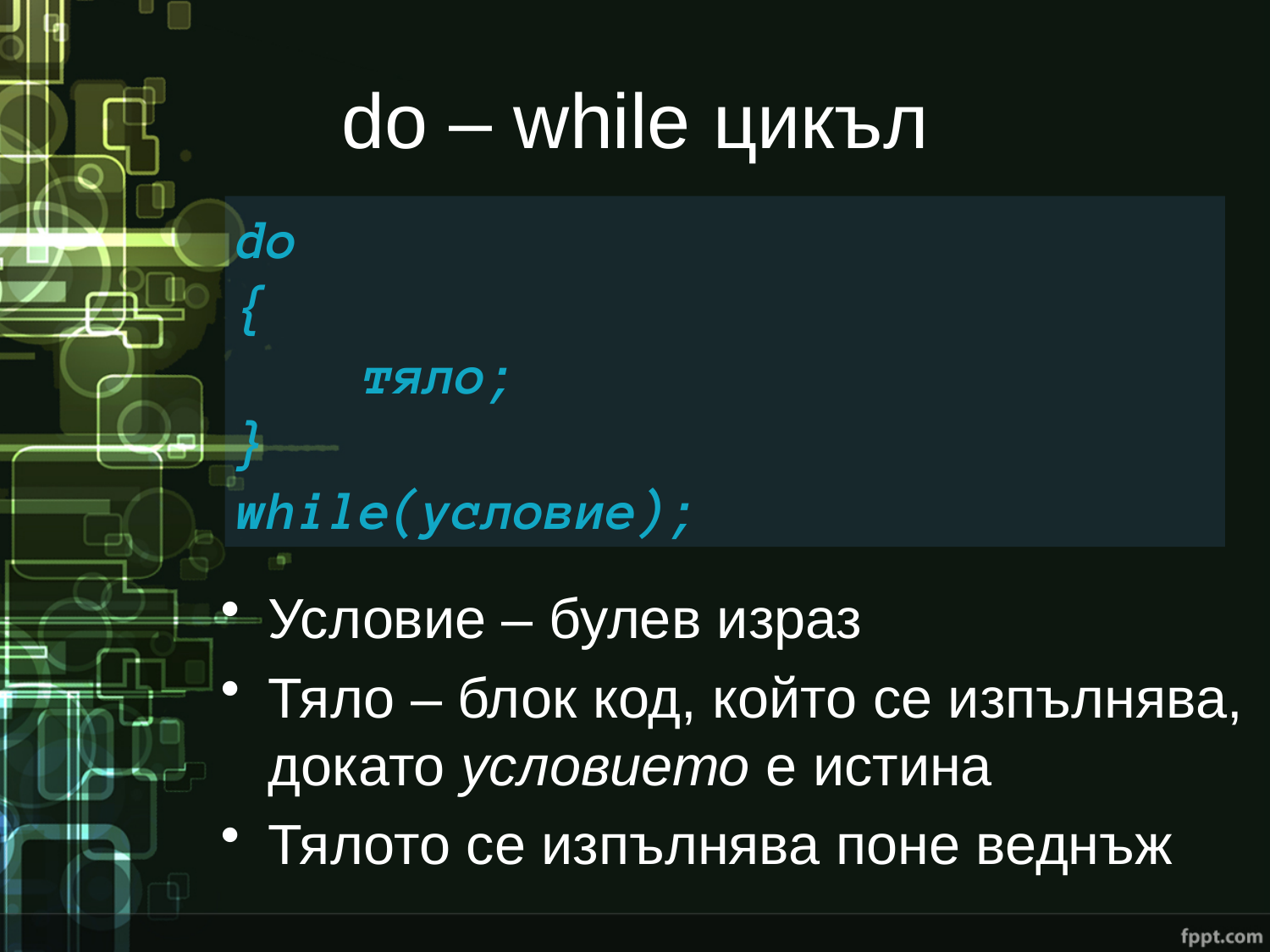

# do – while цикъл
do
{
	тяло;
}
while(условие);
Условие – булев израз
Тяло – блок код, който се изпълнява, докато условието е истина
Тялото се изпълнява поне веднъж